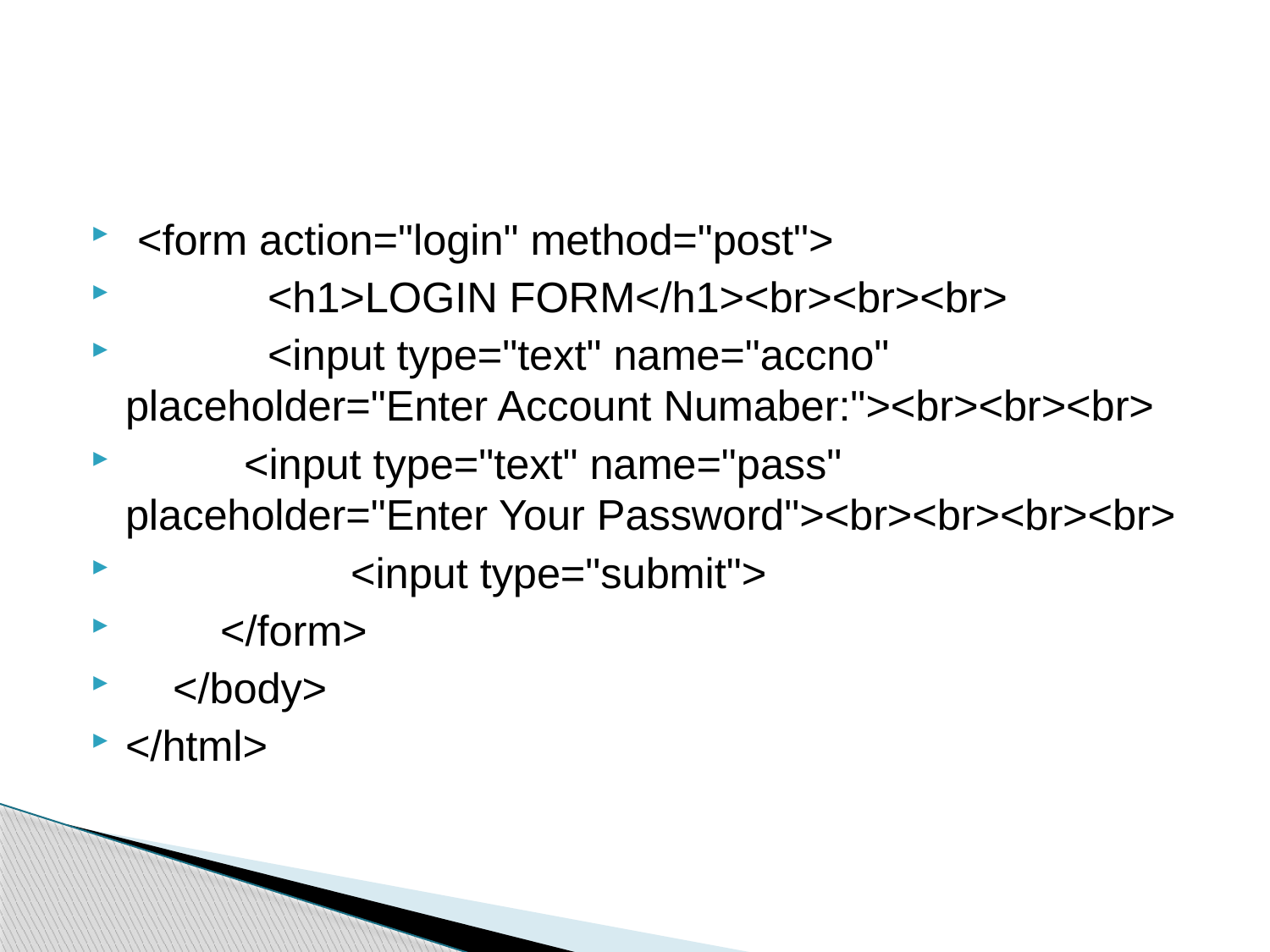

#
 <form action="login" method="post">
            <h1>LOGIN FORM</h1><br><br><br>
            <input type="text" name="accno" placeholder="Enter Account Numaber:"><br><br><br>
          <input type="text" name="pass" placeholder="Enter Your Password"><br><br><br><br>
                   <input type="submit">
        </form>
    </body>
</html>